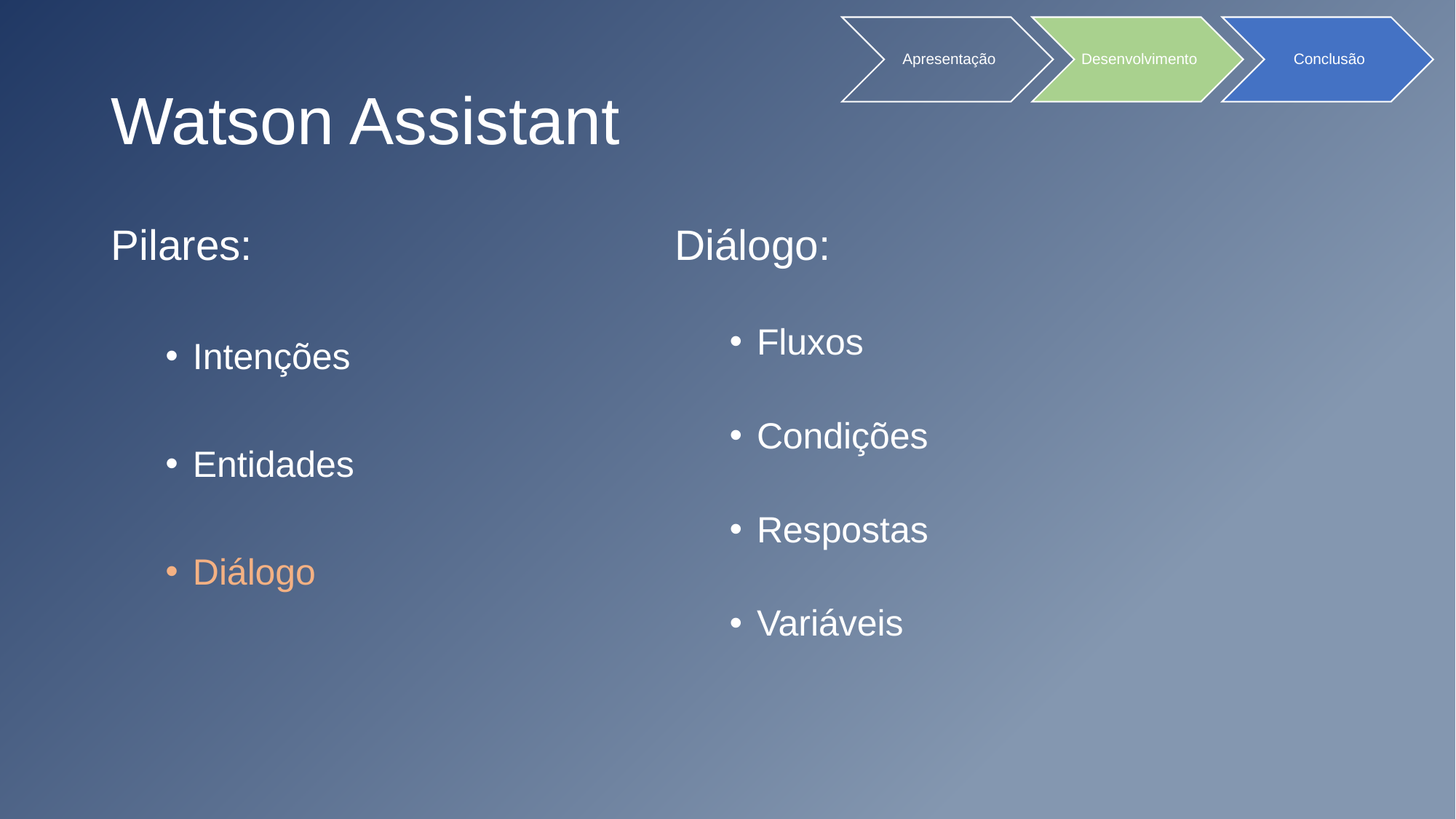

Apresentação
Desenvolvimento
Conclusão
# Watson Assistant
Pilares:

Intenções

Entidades

Diálogo

Diálogo:

Fluxos

Condições

Respostas

Variáveis